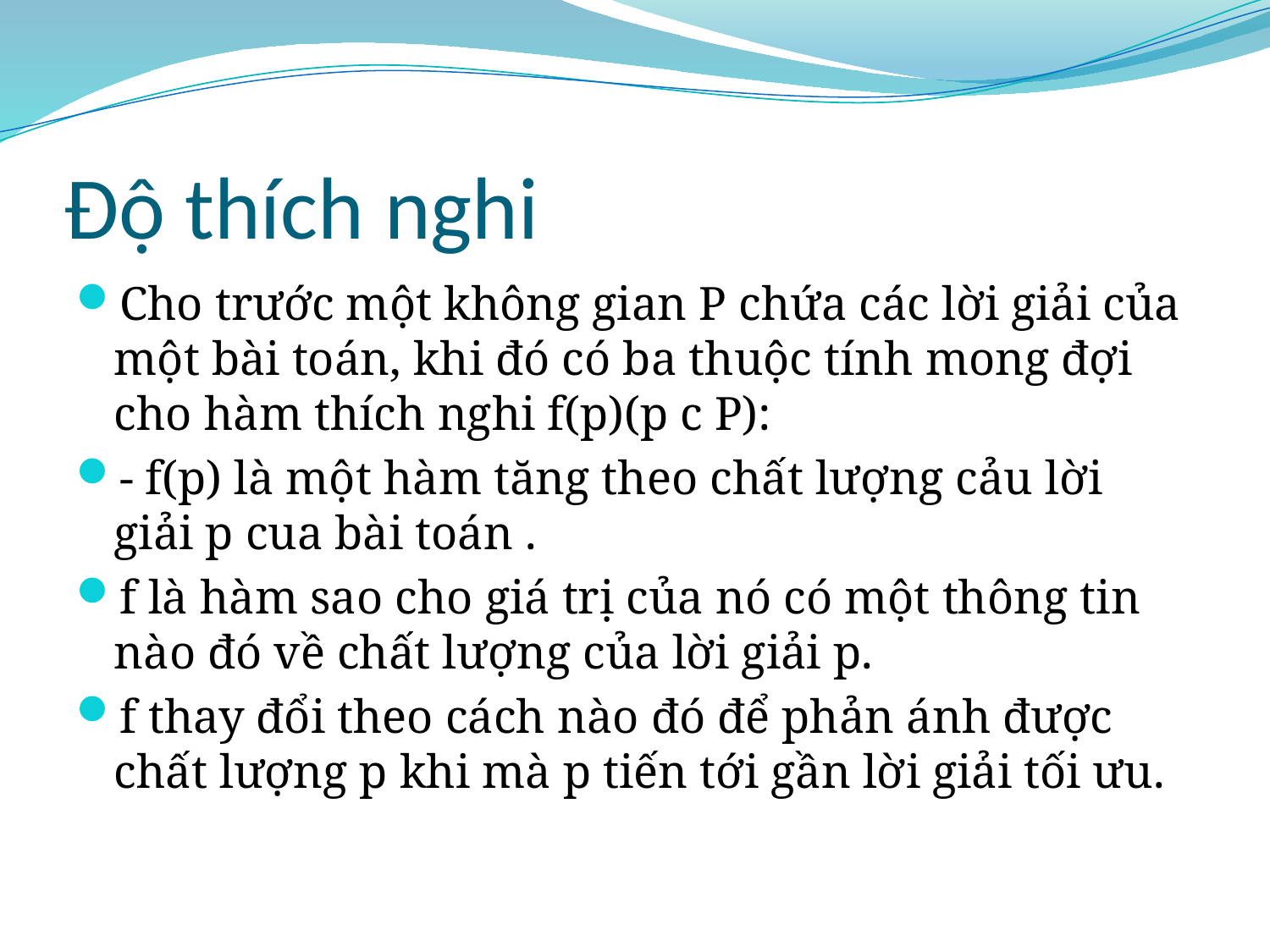

# Độ thích nghi
Cho trước một không gian P chứa các lời giải của một bài toán, khi đó có ba thuộc tính mong đợi cho hàm thích nghi f(p)(p c P):
- f(p) là một hàm tăng theo chất lượng cảu lời giải p cua bài toán .
f là hàm sao cho giá trị của nó có một thông tin nào đó về chất lượng của lời giải p.
f thay đổi theo cách nào đó để phản ánh được chất lượng p khi mà p tiến tới gần lời giải tối ưu.